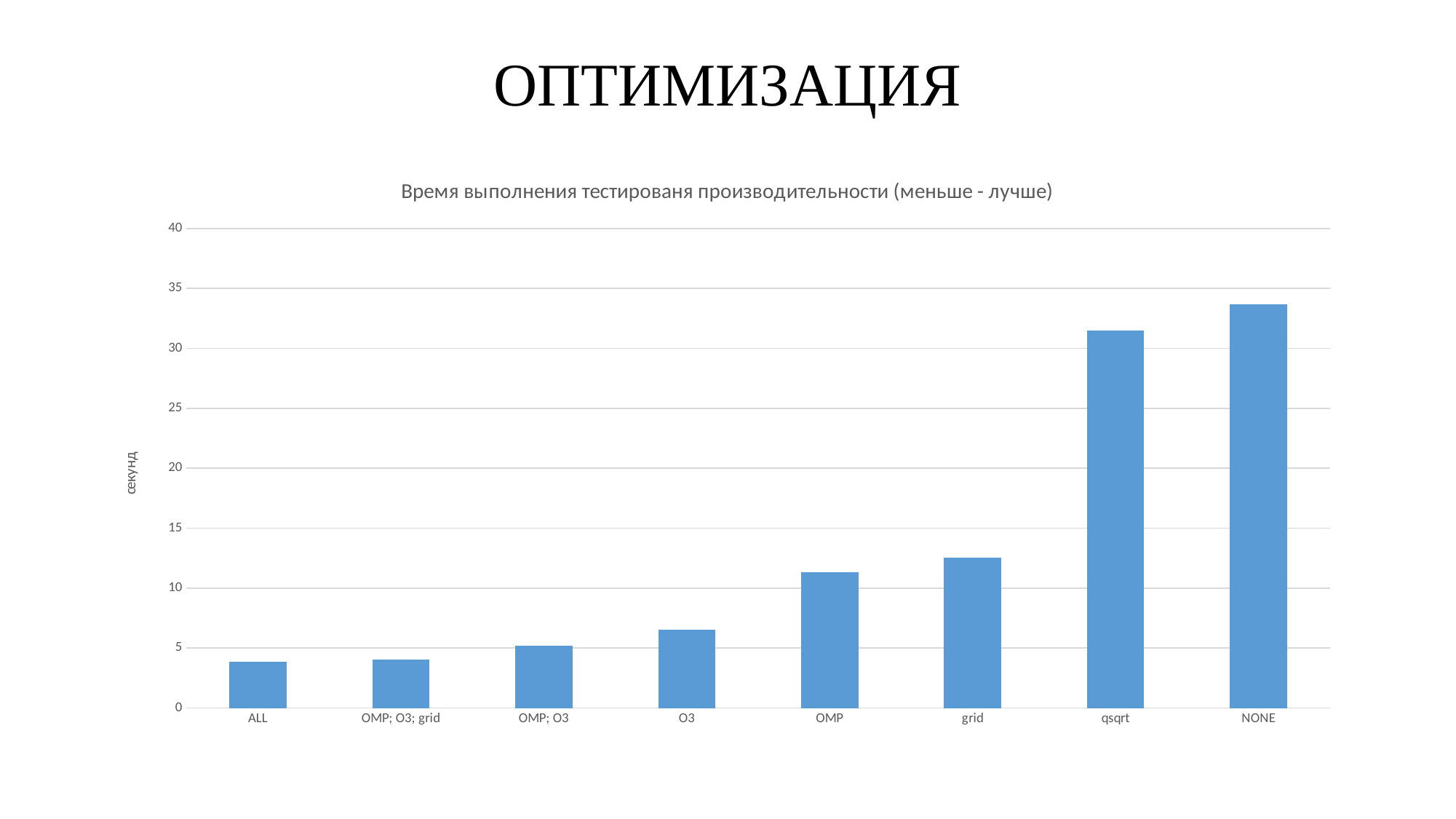

# ОПТИМИЗАЦИЯ

### Chart: Время выполнения тестированя производительности (меньше - лучше)

| Category | Время (с) |
|---|---|
| ALL | 3.88578 |
| OMP; O3; grid | 4.05204 |
| OMP; O3 | 5.1729 |
| O3 | 6.52654 |
| OMP | 11.3338 |
| grid | 12.5338 |
| qsqrt | 31.5175 |
| NONE | 33.6687 |